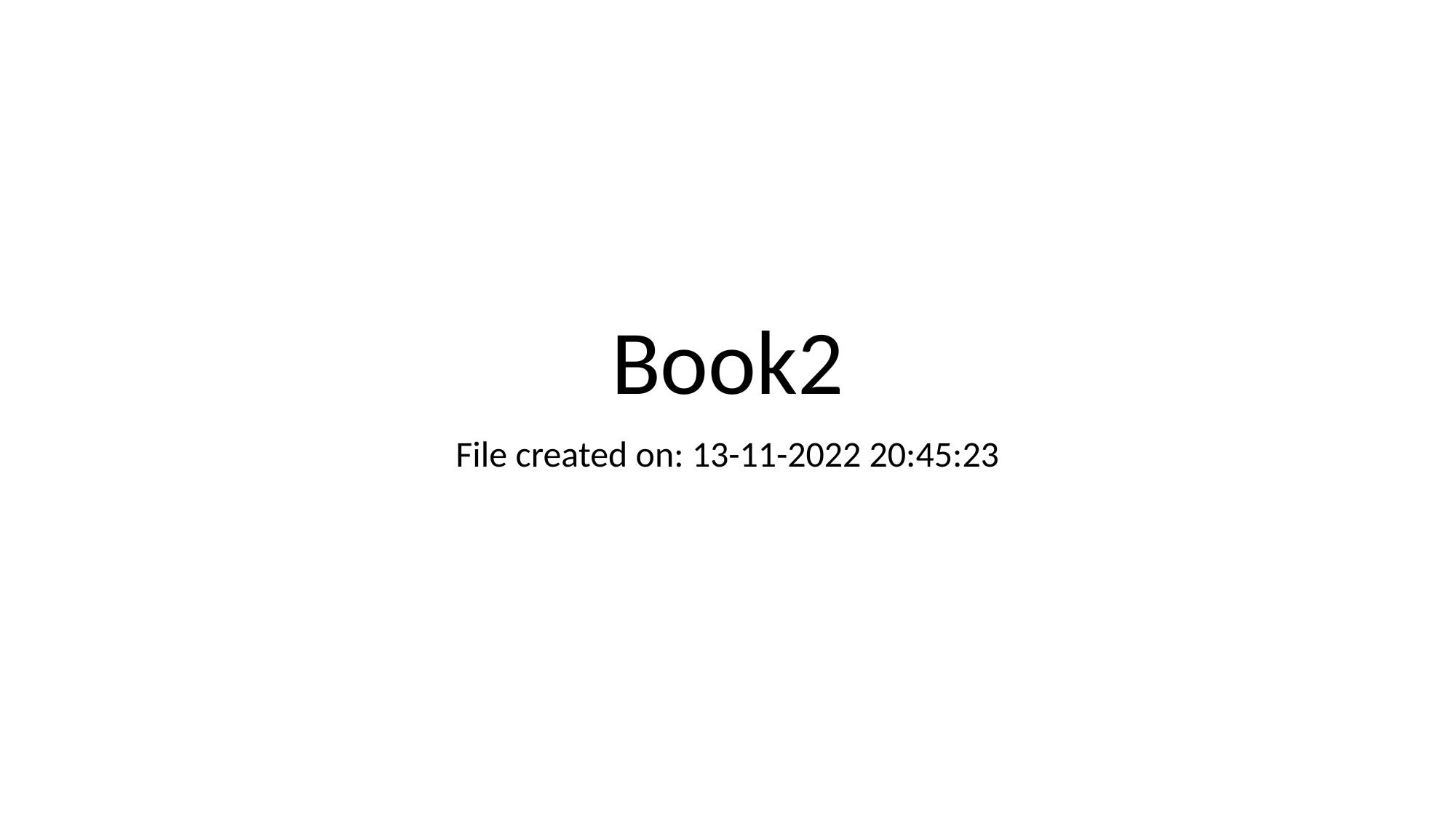

# Book2
File created on: 13-11-2022 20:45:23